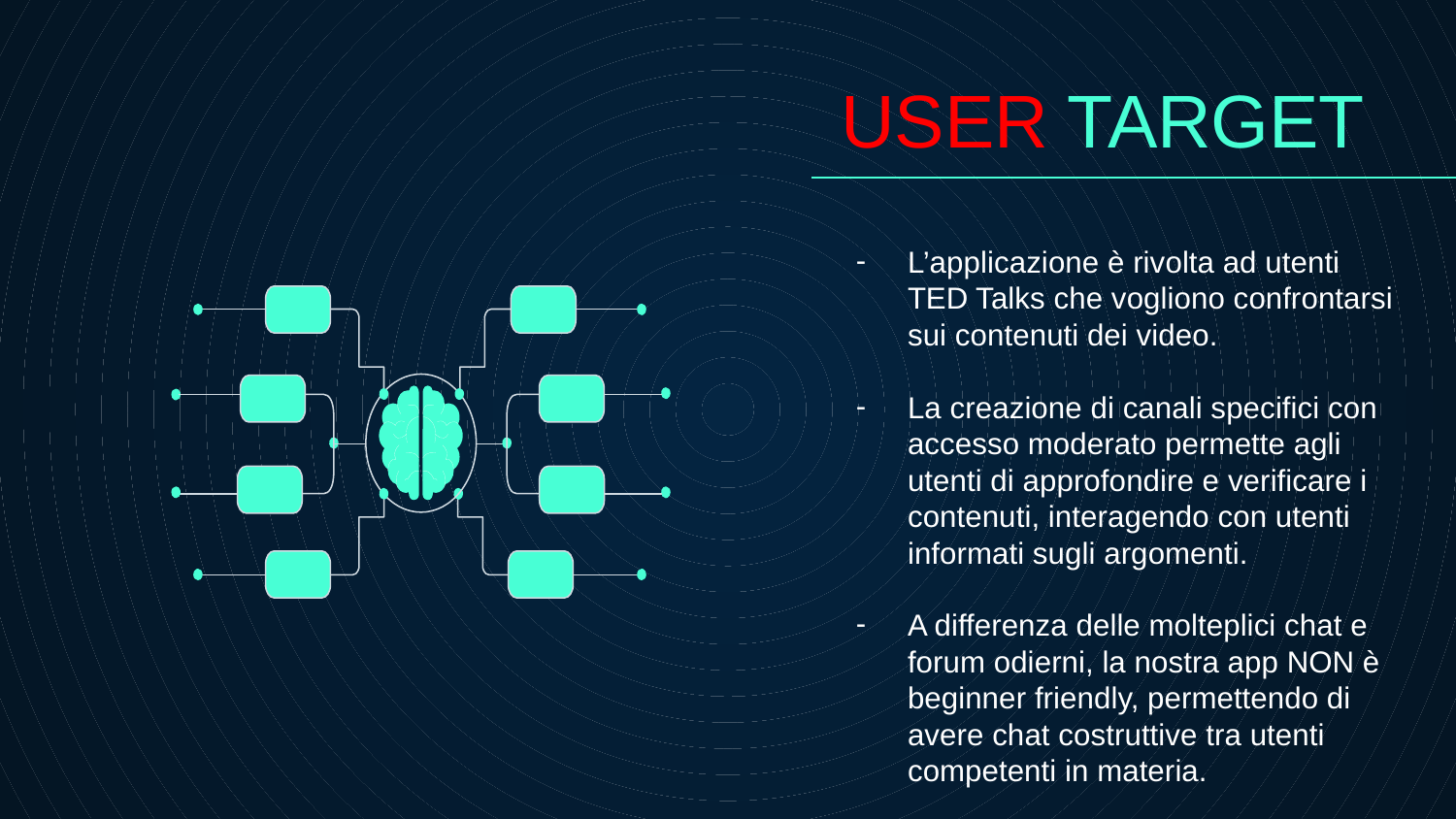

USER TARGET
# L’applicazione è rivolta ad utenti TED Talks che vogliono confrontarsi sui contenuti dei video.

La creazione di canali specifici con accesso moderato permette agli utenti di approfondire e verificare i contenuti, interagendo con utenti informati sugli argomenti.

A differenza delle molteplici chat e forum odierni, la nostra app NON è beginner friendly, permettendo di avere chat costruttive tra utenti competenti in materia.